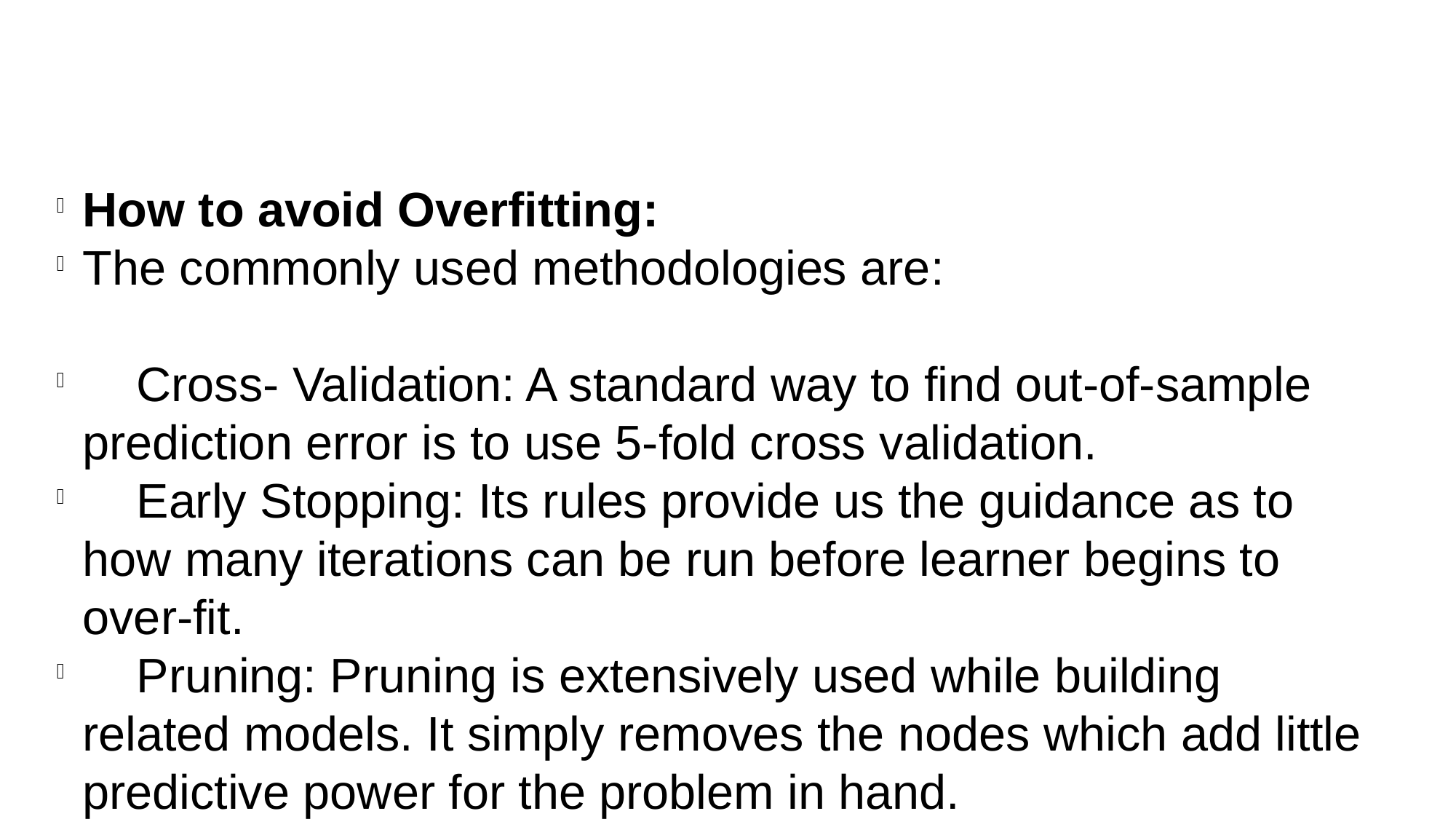

How to avoid Overfitting:
The commonly used methodologies are:

    Cross- Validation: A standard way to find out-of-sample prediction error is to use 5-fold cross validation.
    Early Stopping: Its rules provide us the guidance as to how many iterations can be run before learner begins to over-fit.
    Pruning: Pruning is extensively used while building related models. It simply removes the nodes which add little predictive power for the problem in hand.
    Regularization: It introduces a cost term for bringing in more features with the objective function. Hence it tries to push the coefficients for many variables to zero and hence reduce cost term.